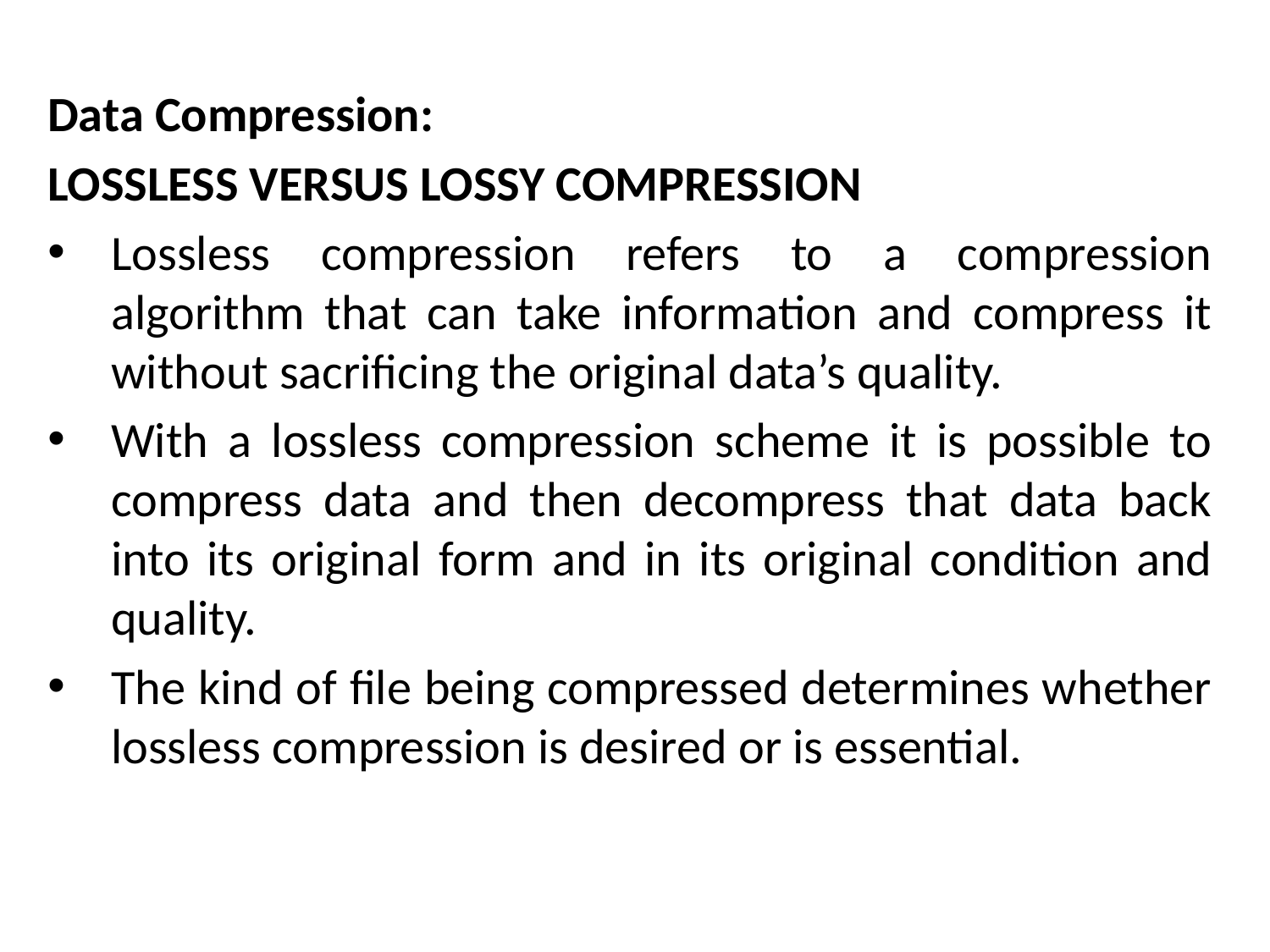

Data Compression:
LOSSLESS VERSUS LOSSY COMPRESSION
Lossless compression refers to a compression algorithm that can take information and compress it without sacrificing the original data’s quality.
With a lossless compression scheme it is possible to compress data and then decompress that data back into its original form and in its original condition and quality.
The kind of file being compressed determines whether lossless compression is desired or is essential.
# The Mathematical side of games